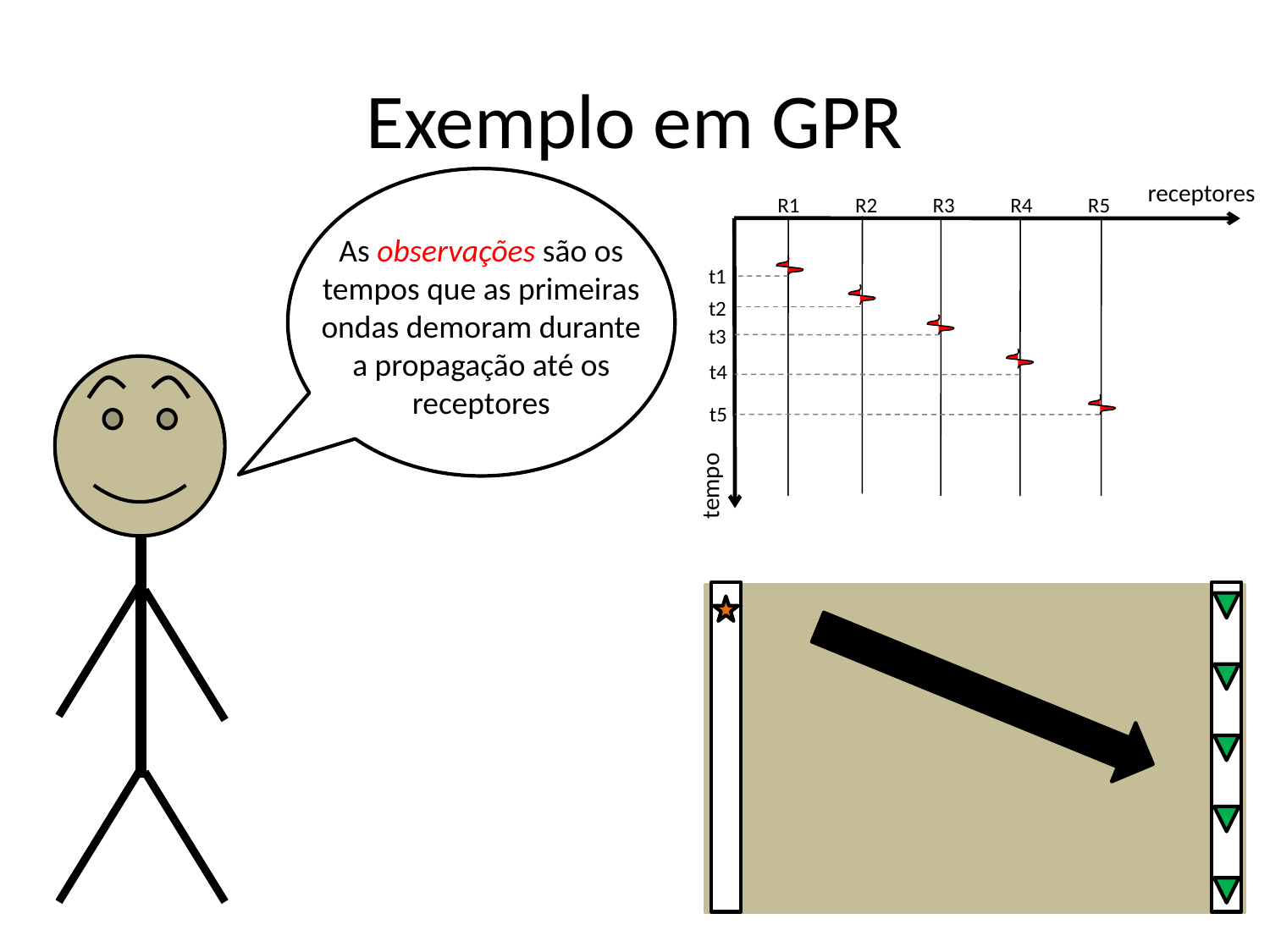

# Exemplo em GPR

receptores
R1
R2
R3
R4
R5
As observações são os tempos que as primeiras ondas demoram durante a propagação até os receptores

t1

t2

t3

t4

t5

tempo